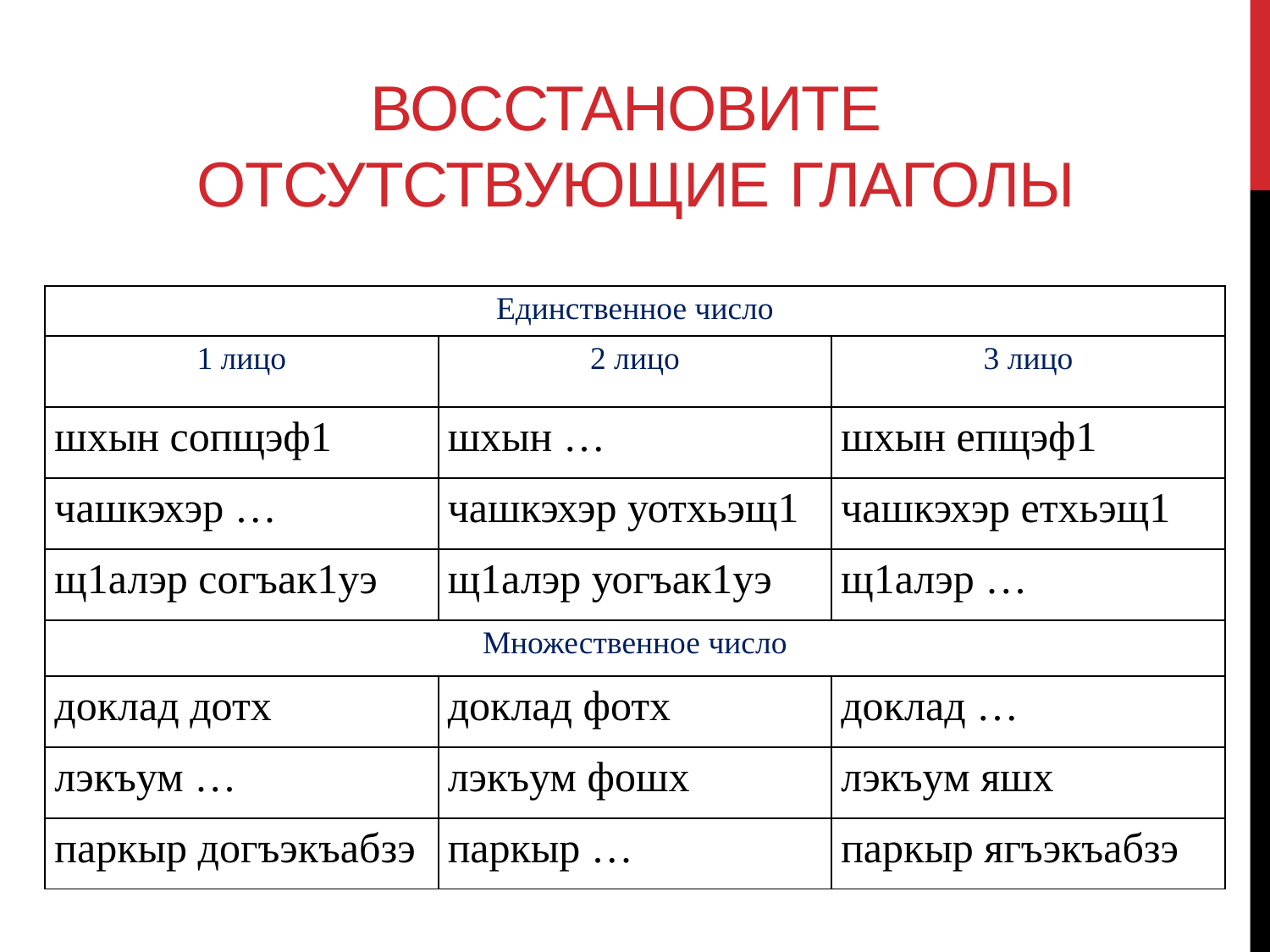

# Восстановите отсутствующие глаголы
| Единственное число |  |  |
| --- | --- | --- |
| 1 лицо | 2 лицо | 3 лицо |
| шхын сопщэф1 | шхын … | шхын епщэф1 |
| чашкэхэр … | чашкэхэр уотхьэщ1 | чашкэхэр етхьэщ1 |
| щ1алэр согъак1уэ | щ1алэр уогъак1уэ | щ1алэр … |
| Множественное число |  |  |
| доклад дотх | доклад фотх | доклад … |
| лэкъум … | лэкъум фошх | лэкъум яшх |
| паркыр догъэкъабзэ | паркыр … | паркыр ягъэкъабзэ |